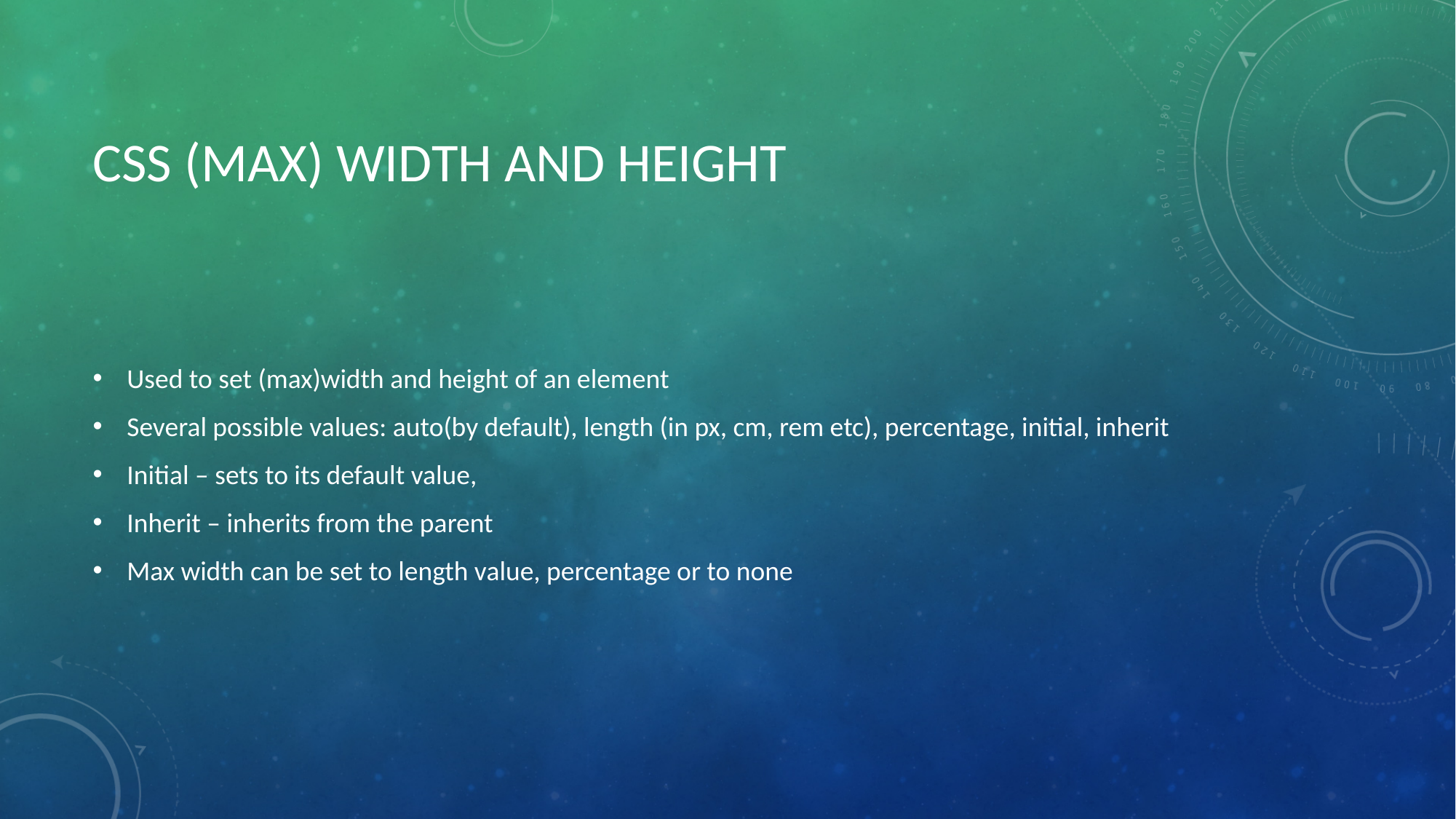

# Css (MAX) width and height
Used to set (max)width and height of an element
Several possible values: auto(by default), length (in px, cm, rem etc), percentage, initial, inherit
Initial – sets to its default value,
Inherit – inherits from the parent
Max width can be set to length value, percentage or to none